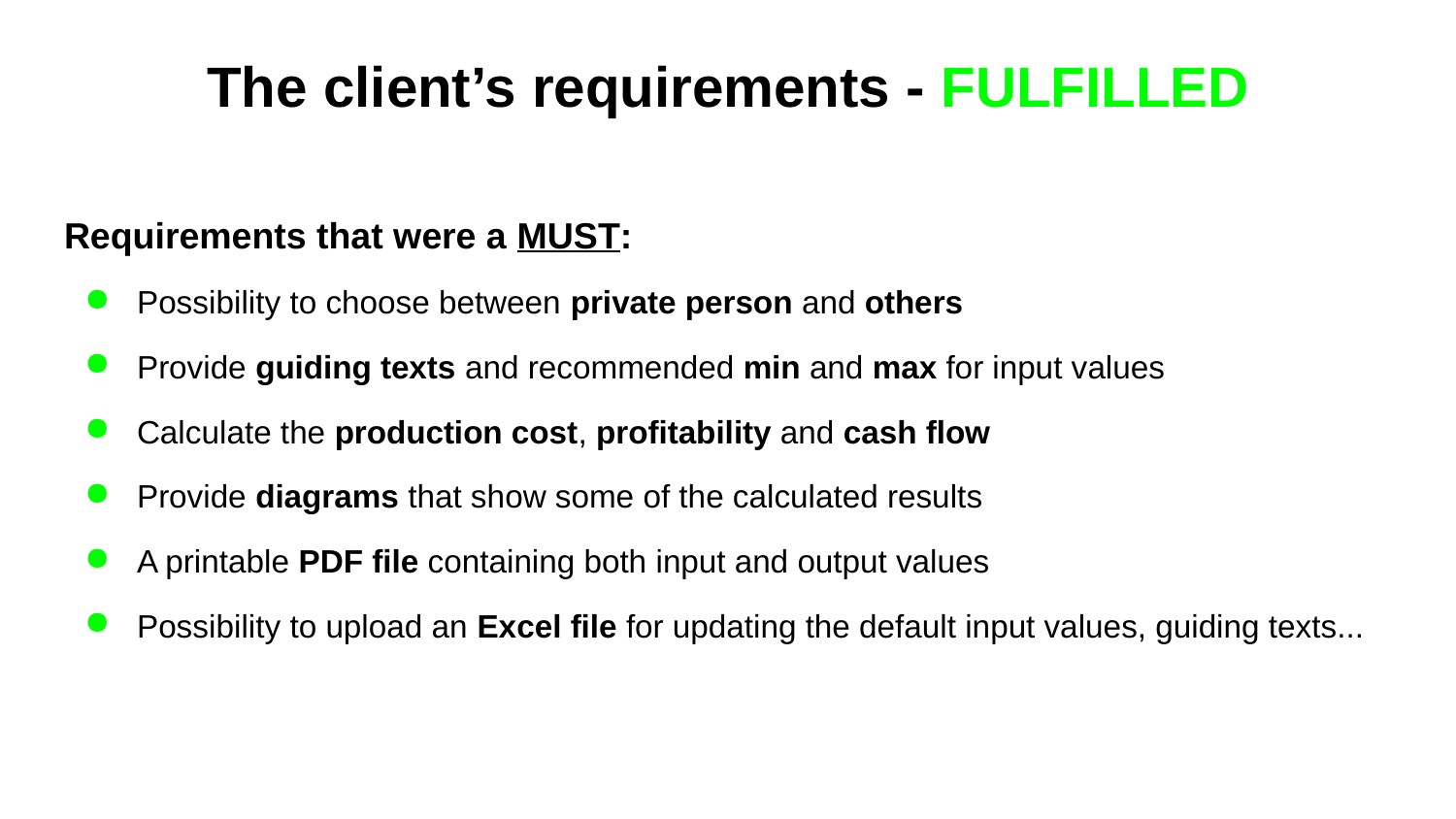

# The client’s requirements - FULFILLED
Requirements that were a MUST:
Possibility to choose between private person and others
Provide guiding texts and recommended min and max for input values
Calculate the production cost, profitability and cash flow
Provide diagrams that show some of the calculated results
A printable PDF file containing both input and output values
Possibility to upload an Excel file for updating the default input values, guiding texts...